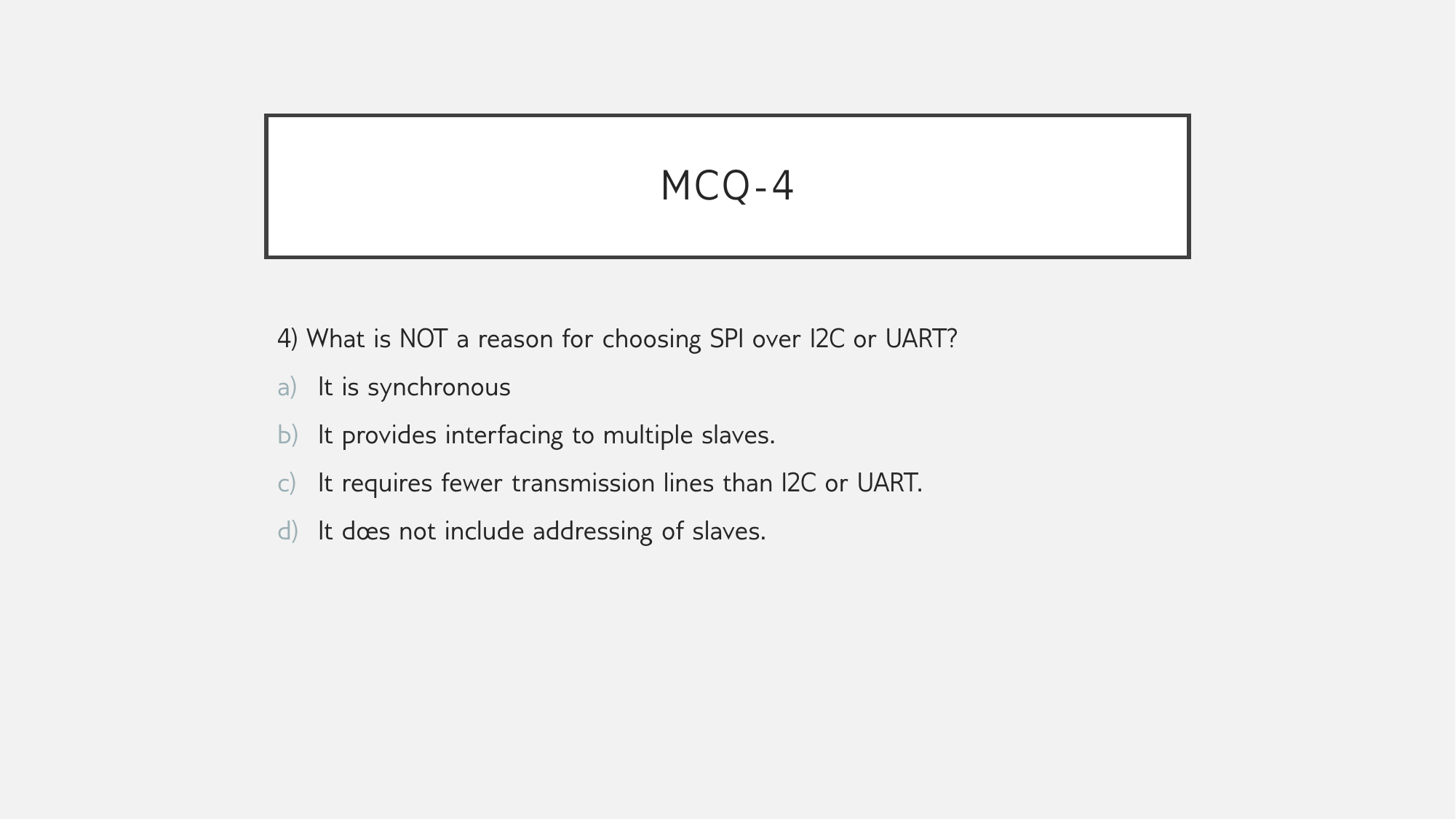

# MCQ-4
4) What is NOT a reason for choosing SPI over I2C or UART?
It is synchronous
It provides interfacing to multiple slaves.
It requires fewer transmission lines than I2C or UART.
It does not include addressing of slaves.